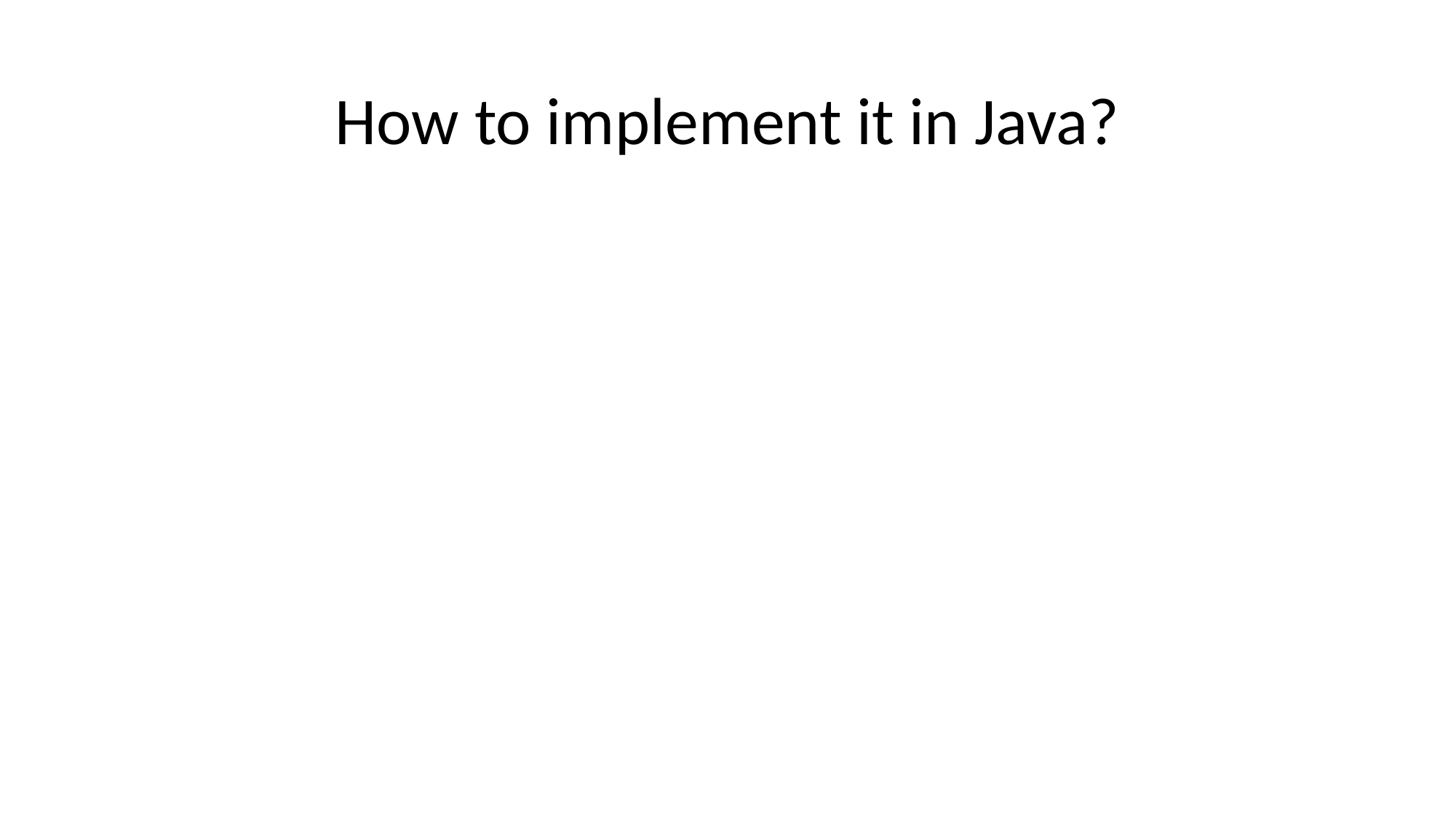

# How to implement it in Java?